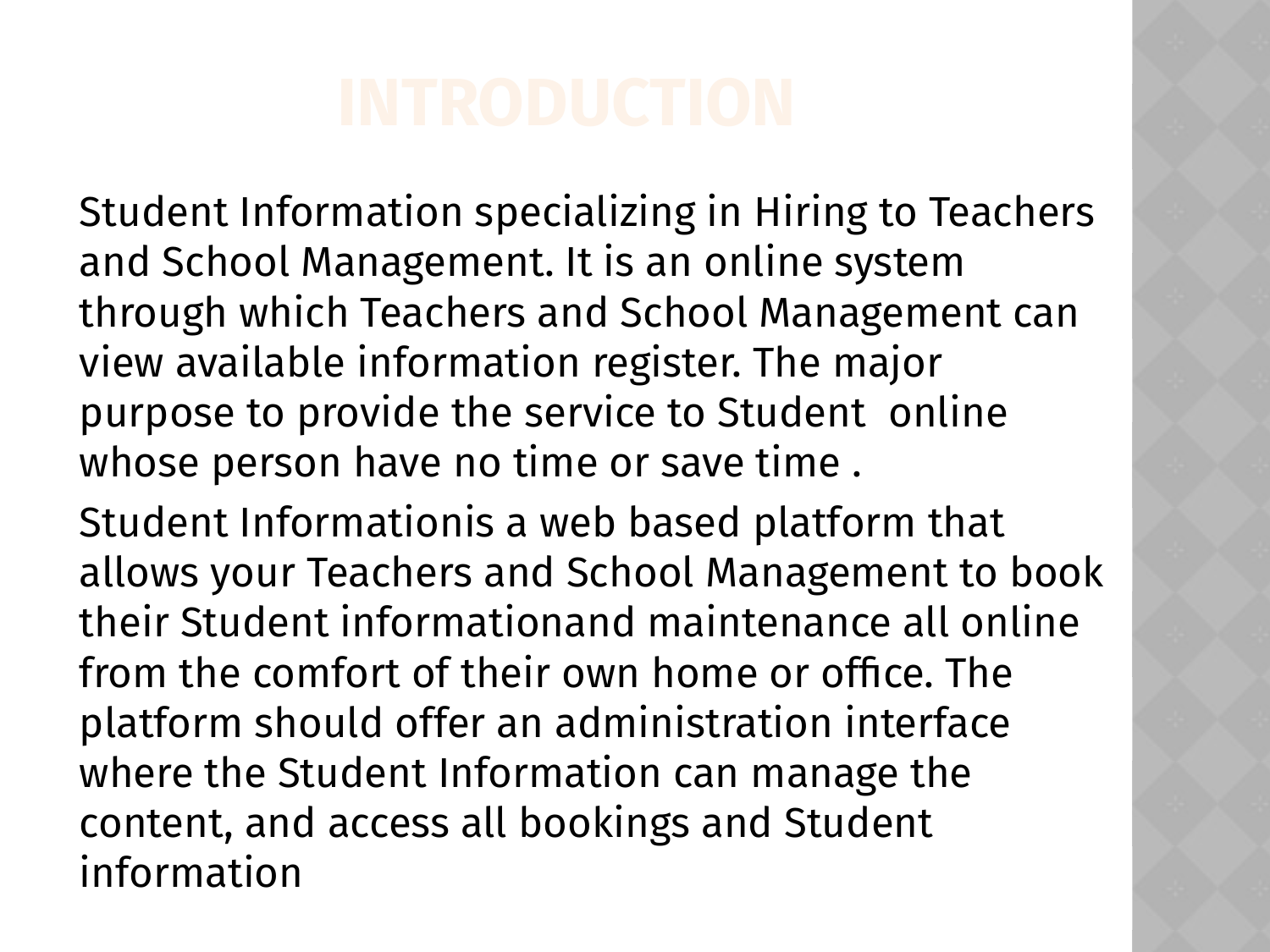

INTRODUCTION
	Student Information specializing in Hiring to Teachers and School Management. It is an online system through which Teachers and School Management can view available information register. The major purpose to provide the service to Student  online whose person have no time or save time .
	Student Informationis a web based platform that allows your Teachers and School Management to book their Student informationand maintenance all online from the comfort of their own home or office. The platform should offer an administration interface where the Student Information can manage the content, and access all bookings and Student information